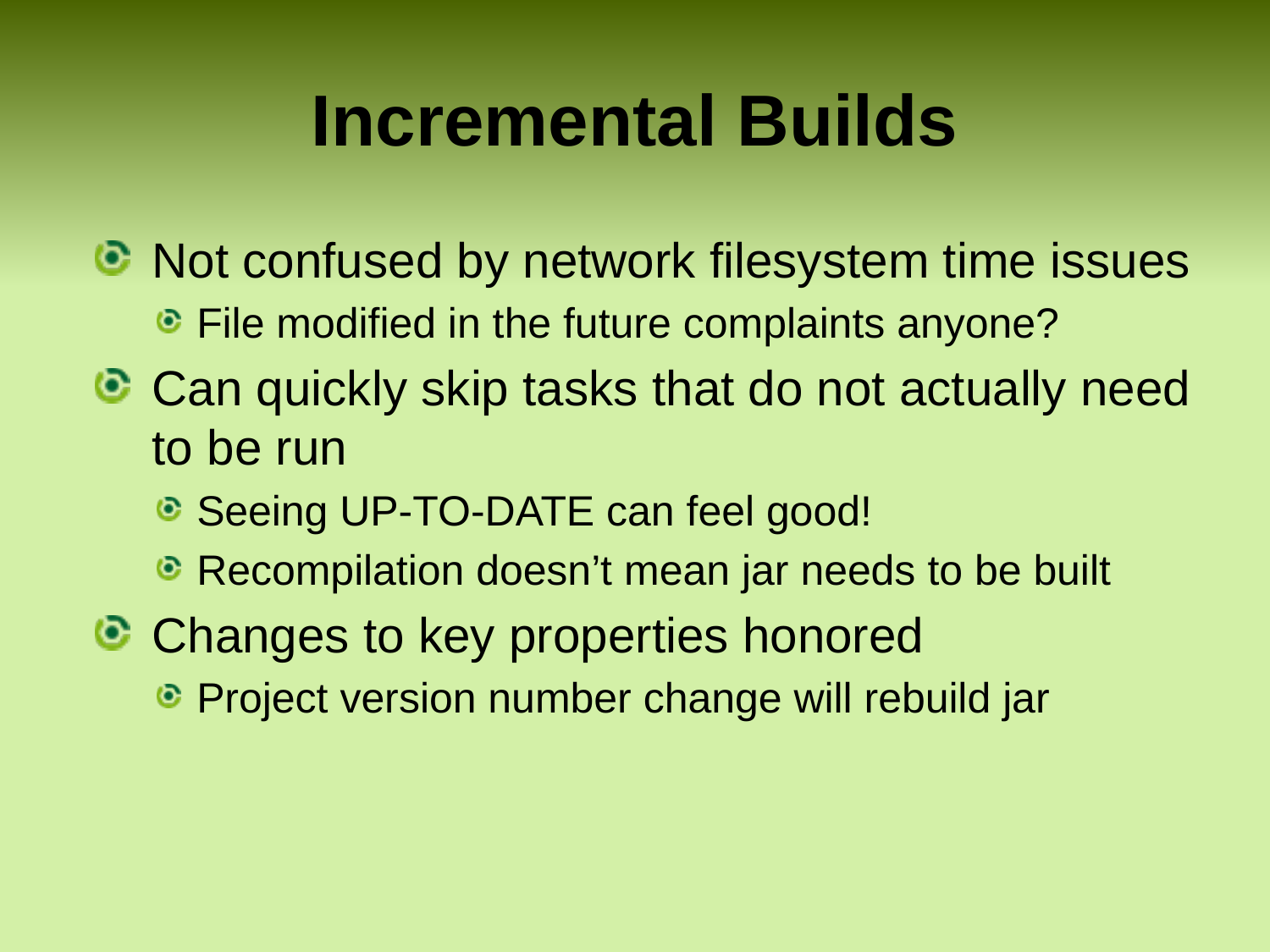

# Incremental Builds
Not confused by network filesystem time issues
File modified in the future complaints anyone?
Can quickly skip tasks that do not actually need to be run
Seeing UP-TO-DATE can feel good!
Recompilation doesn’t mean jar needs to be built
Changes to key properties honored
Project version number change will rebuild jar